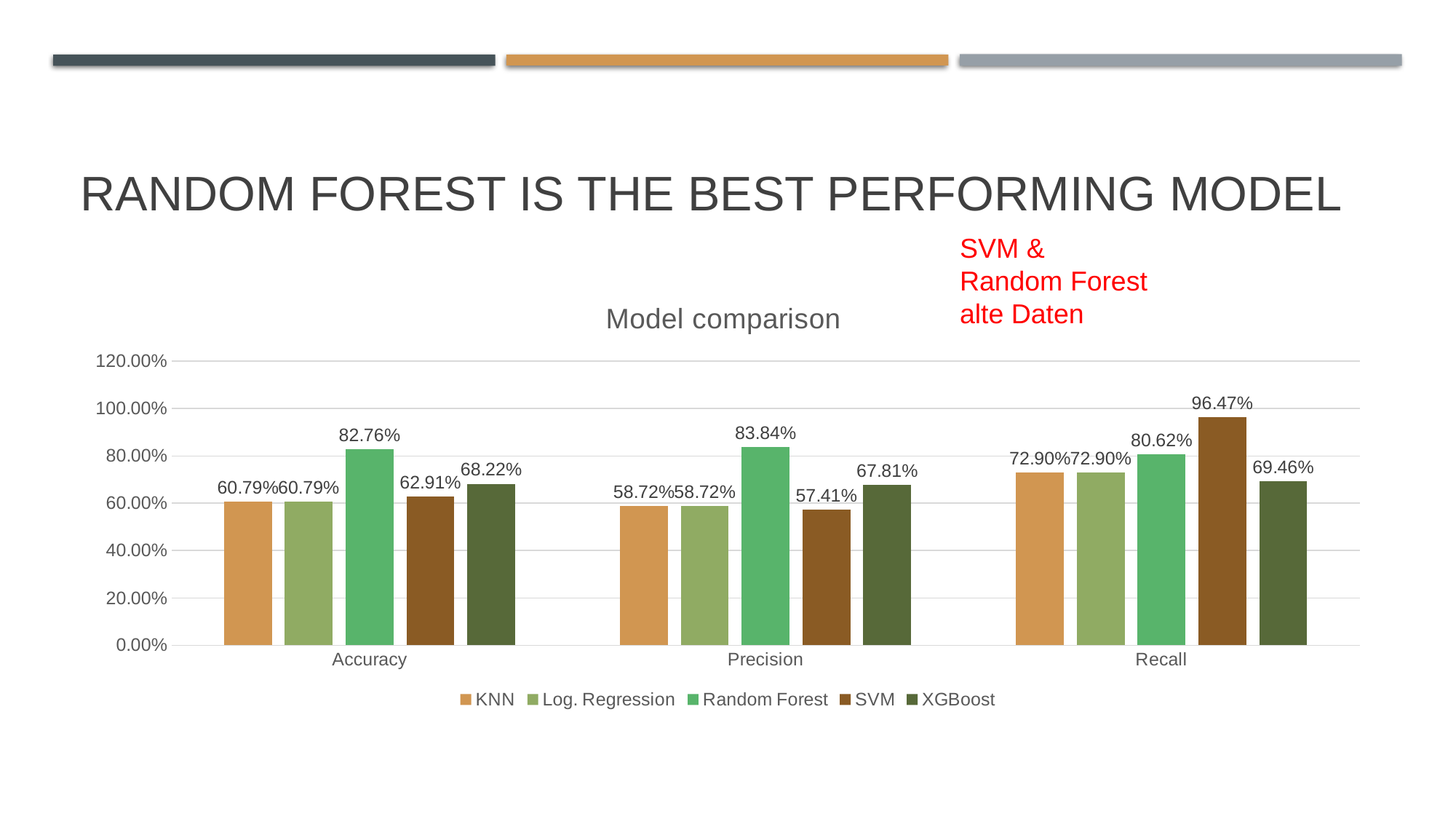

# Random forest is the best performing model
SVM & Random Forest alte Daten

### Chart: Model comparison

| Category | KNN | Log. Regression | Random Forest | SVM | XGBoost |
|---|---|---|---|---|---|
| Accuracy | 0.6079 | 0.6079 | 0.8276 | 0.6291 | 0.6822 |
| Precision | 0.5872 | 0.5872 | 0.8384 | 0.5741 | 0.6781 |
| Recall | 0.729 | 0.729 | 0.8062 | 0.9647 | 0.6946 |